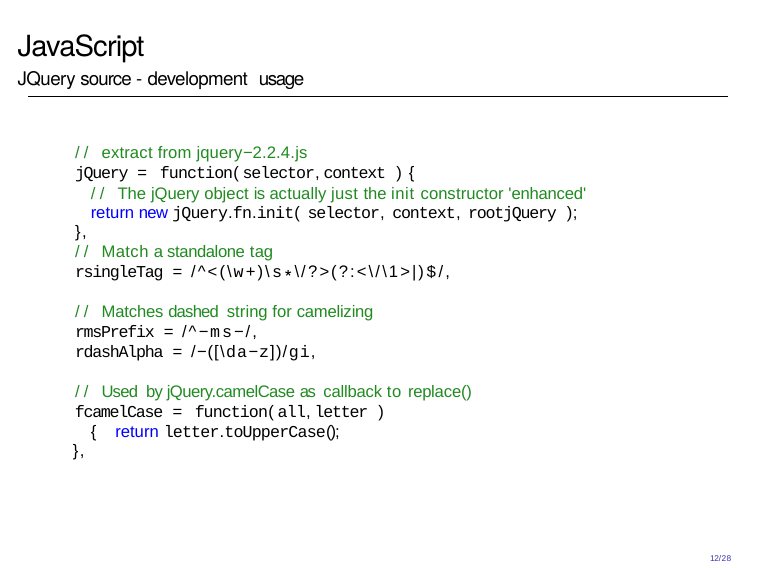

# JavaScript
JQuery source - development  usage
// extract from jquery−2.2.4.js
jQuery = function( selector, context ) {
// The jQuery object is actually just the init constructor 'enhanced'  return new jQuery.fn.init(  selector,  context,  rootjQuery );
},
// Match a standalone tag
rsingleTag = /^<(\w+)\s∗\/?>(?:<\/\1>|)$/,

// Matches dashed  string for camelizing
rmsPrefix = /^−ms−/,
rdashAlpha = /−([\da−z])/gi,

// Used  by jQuery.camelCase as  callback to replace()
fcamelCase = function( all, letter ) {  return letter.toUpperCase();
},
12/28